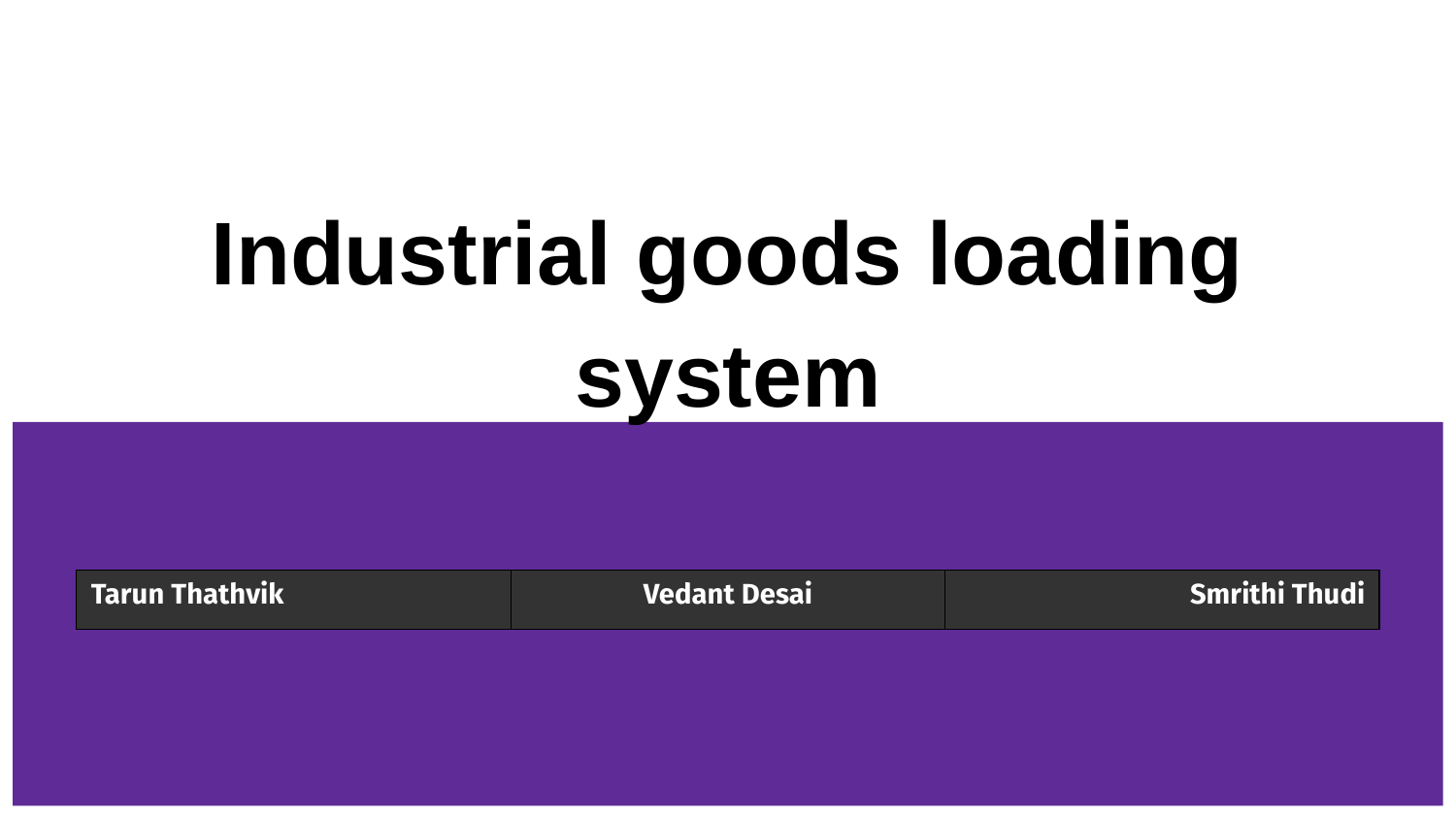

Industrial goods loading system

| Tarun Thathvik | Vedant Desai | Smrithi Thudi |
| --- | --- | --- |